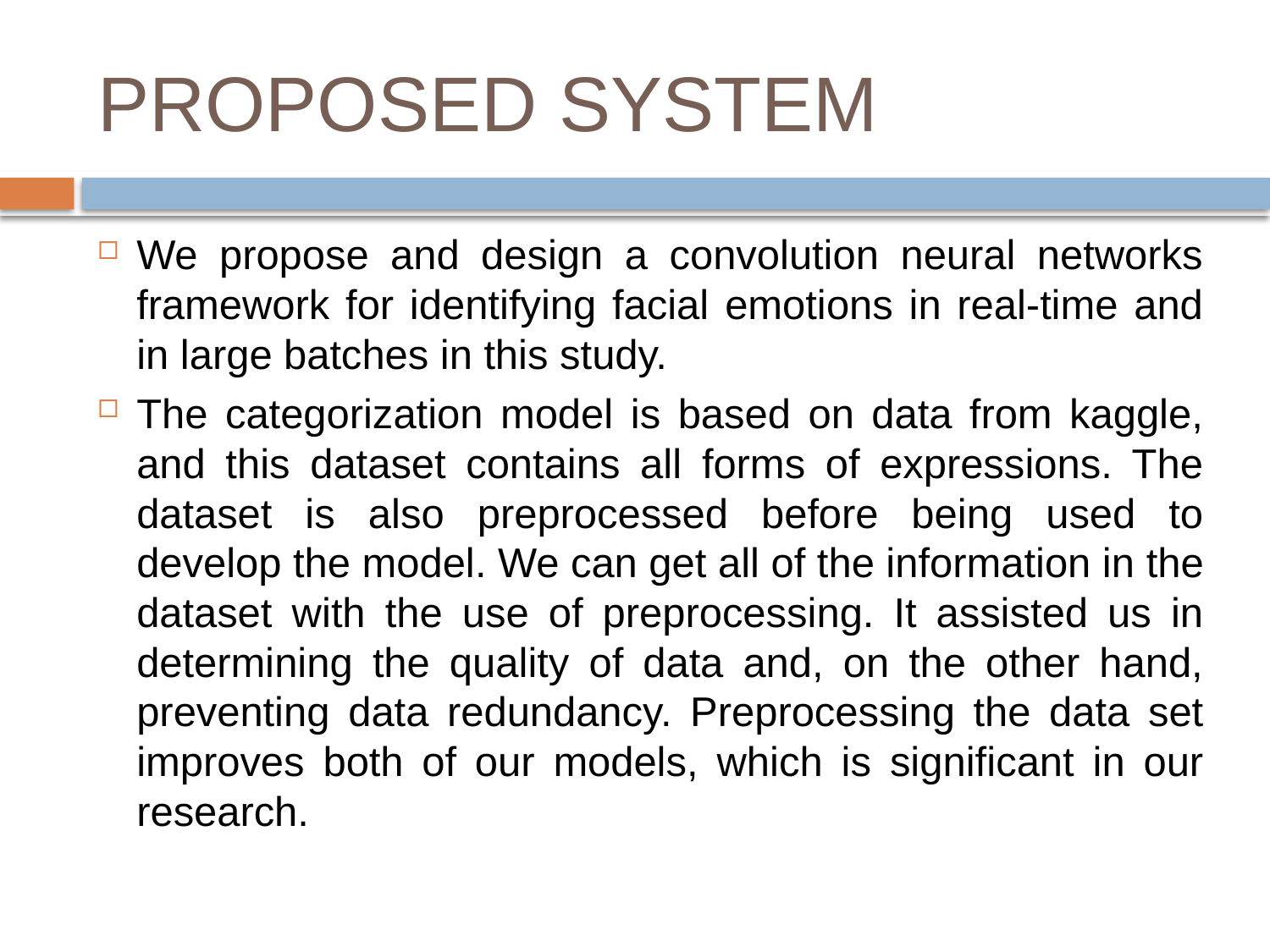

# PROPOSED SYSTEM
We propose and design a convolution neural networks framework for identifying facial emotions in real-time and in large batches in this study.
The categorization model is based on data from kaggle, and this dataset contains all forms of expressions. The dataset is also preprocessed before being used to develop the model. We can get all of the information in the dataset with the use of preprocessing. It assisted us in determining the quality of data and, on the other hand, preventing data redundancy. Preprocessing the data set improves both of our models, which is significant in our research.